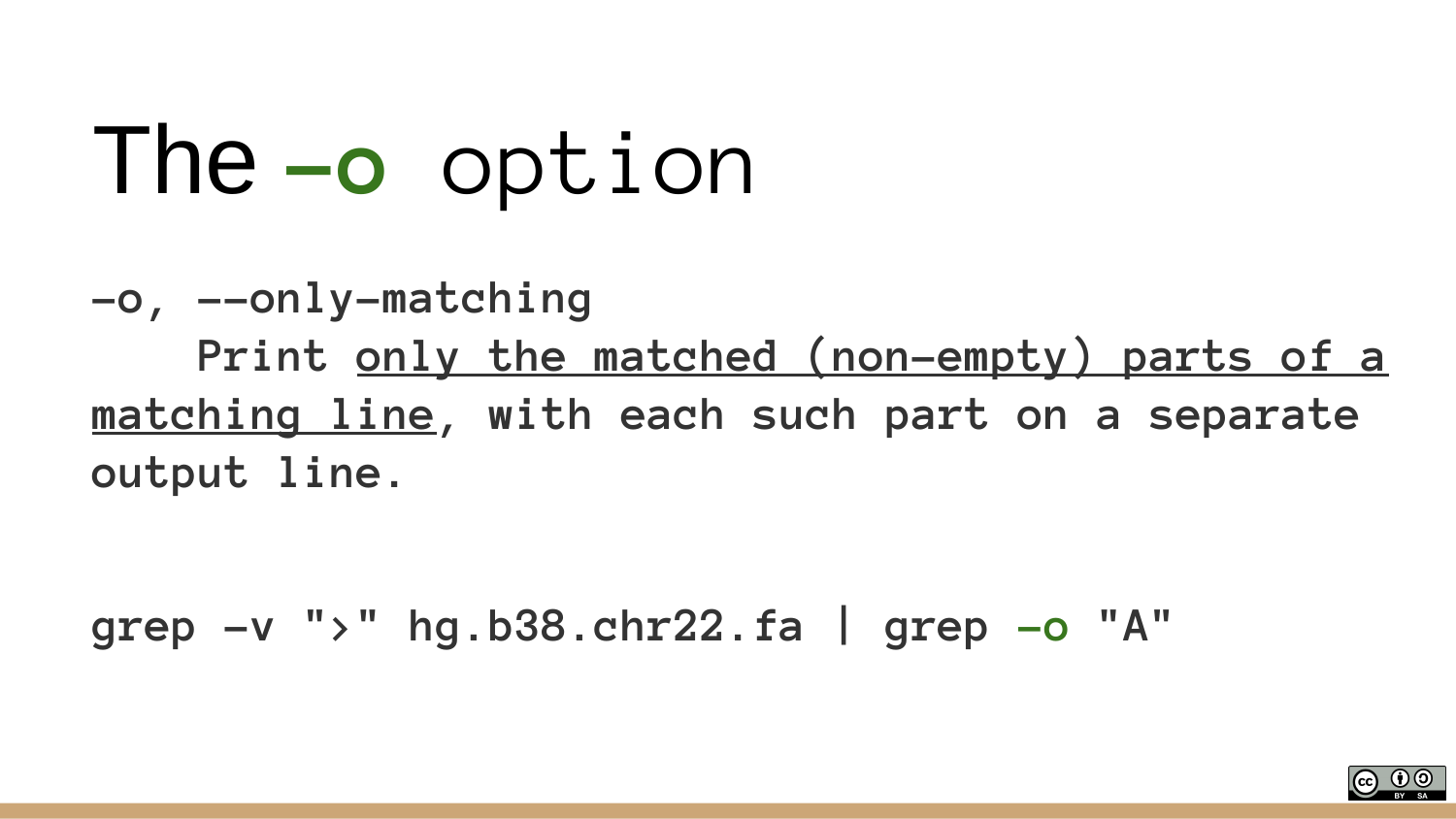

# The -o option

-o, --only-matching
    Print only the matched (non-empty) parts of a matching line, with each such part on a separate output line.

grep -v ">" hg.b38.chr22.fa | grep -o "A"